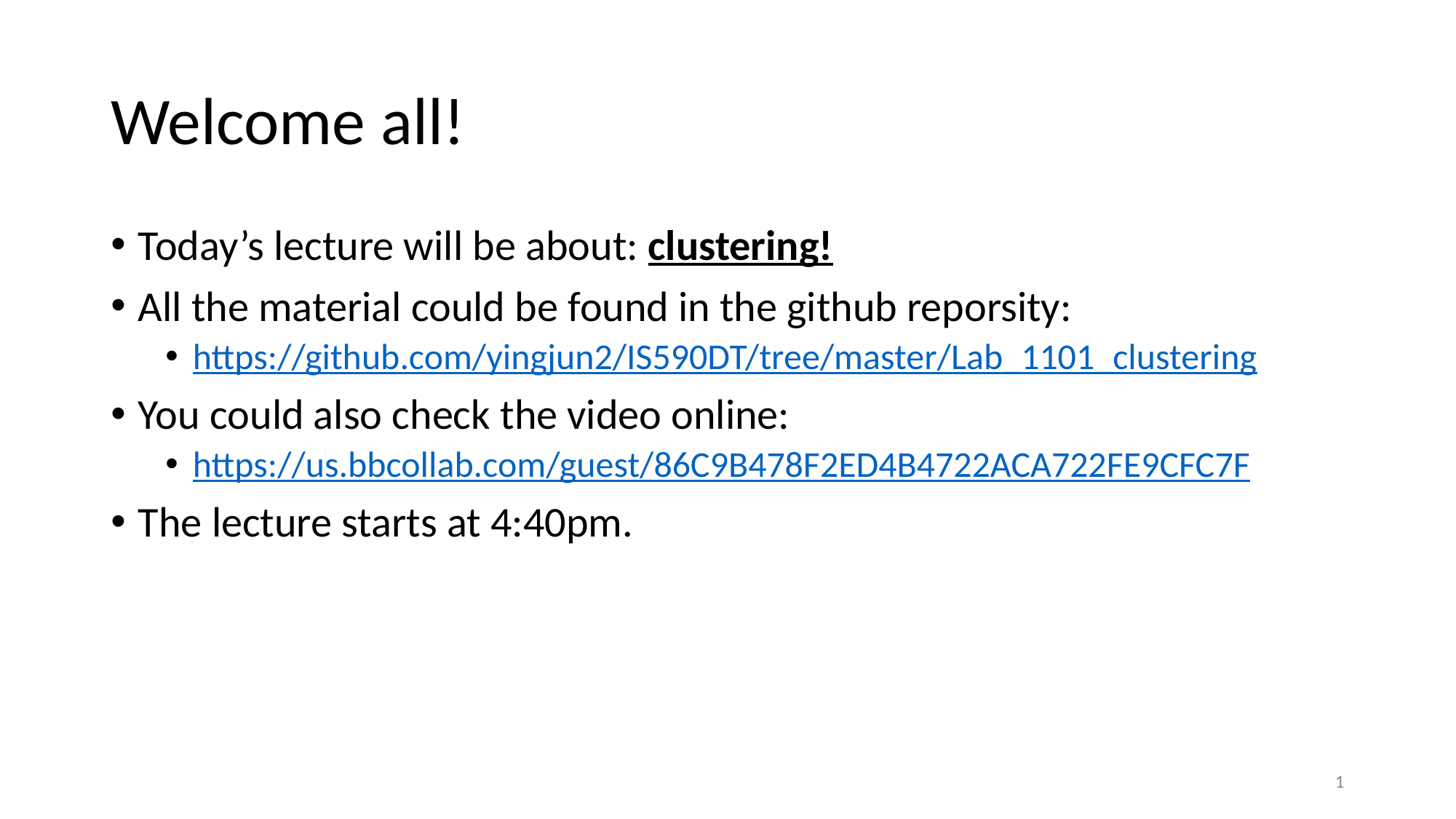

# Welcome all!
Today’s lecture will be about: clustering!
All the material could be found in the github reporsity:
https://github.com/yingjun2/IS590DT/tree/master/Lab_1101_clustering
You could also check the video online:
https://us.bbcollab.com/guest/86C9B478F2ED4B4722ACA722FE9CFC7F
The lecture starts at 4:40pm.
1